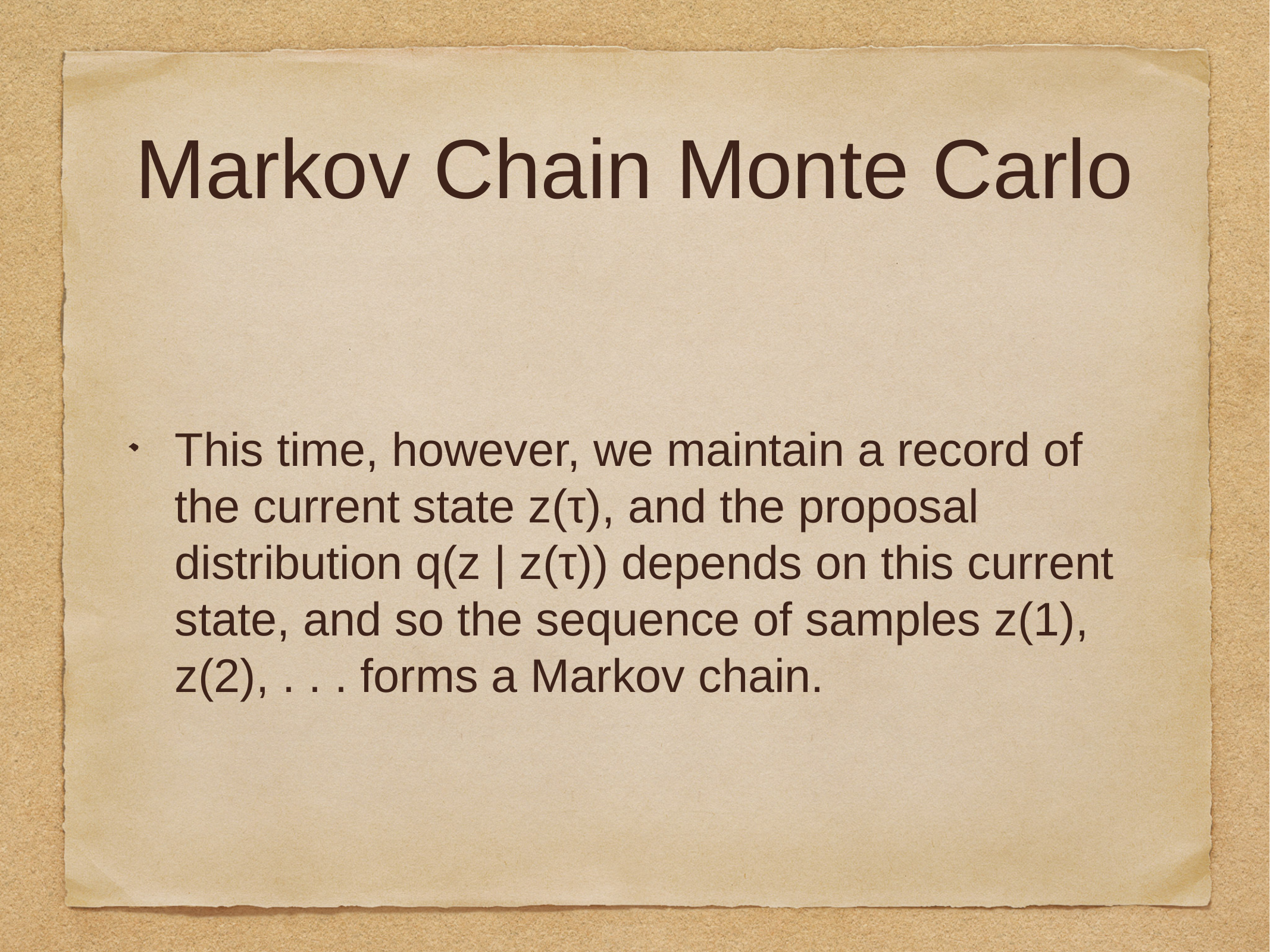

# Markov Chain Monte Carlo
This time, however, we maintain a record of the current state z(τ), and the proposal distribution q(z | z(τ)) depends on this current state, and so the sequence of samples z(1), z(2), . . . forms a Markov chain.